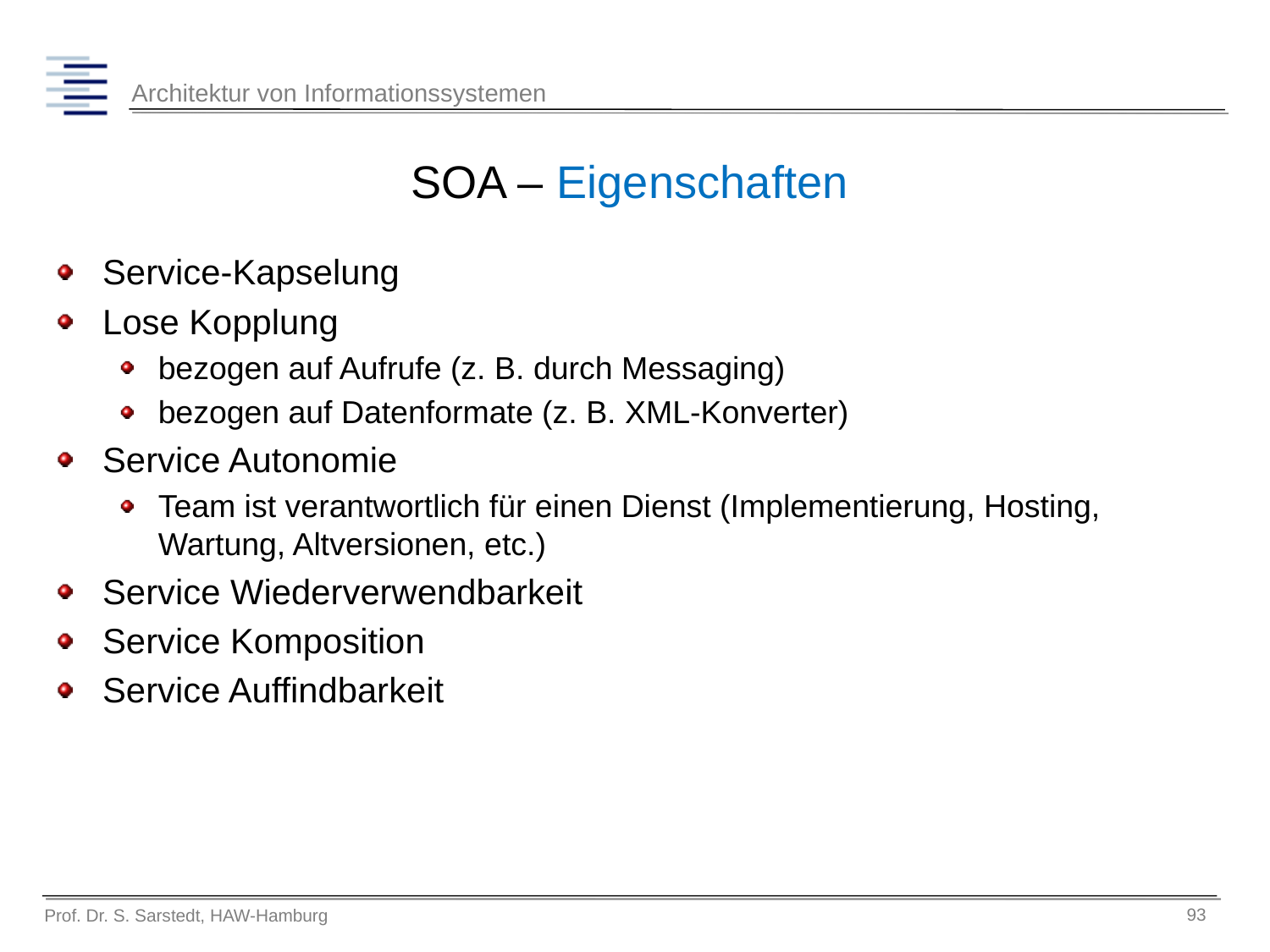

# SOA – Eigenschaften
Service-Kapselung
Lose Kopplung
bezogen auf Aufrufe (z. B. durch Messaging)
bezogen auf Datenformate (z. B. XML-Konverter)
Service Autonomie
Team ist verantwortlich für einen Dienst (Implementierung, Hosting, Wartung, Altversionen, etc.)
Service Wiederverwendbarkeit
Service Komposition
Service Auffindbarkeit